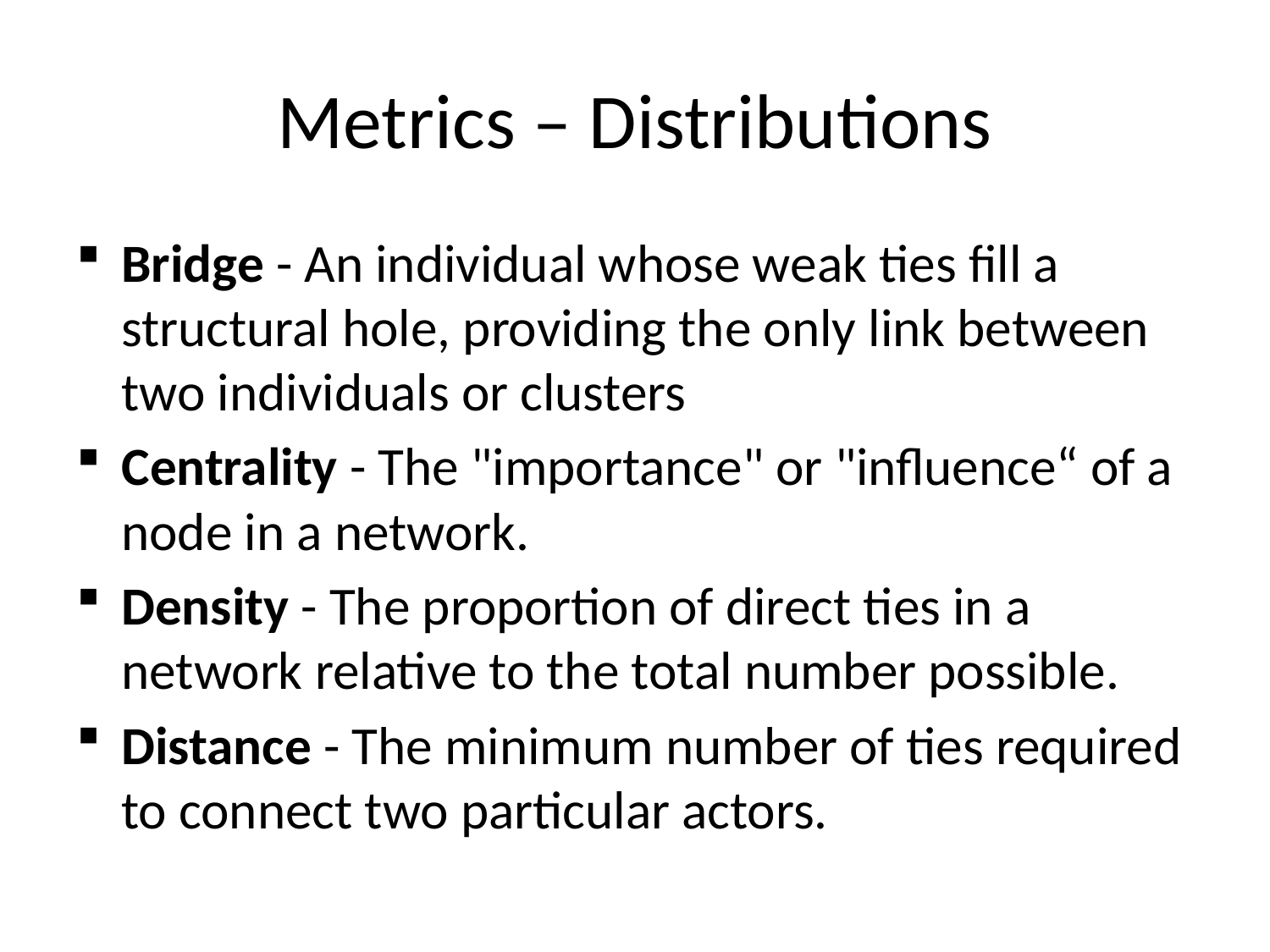

# Metrics – Distributions
Bridge - An individual whose weak ties fill a structural hole, providing the only link between two individuals or clusters
Centrality - The "importance" or "influence“ of a node in a network.
Density - The proportion of direct ties in a network relative to the total number possible.
Distance - The minimum number of ties required to connect two particular actors.